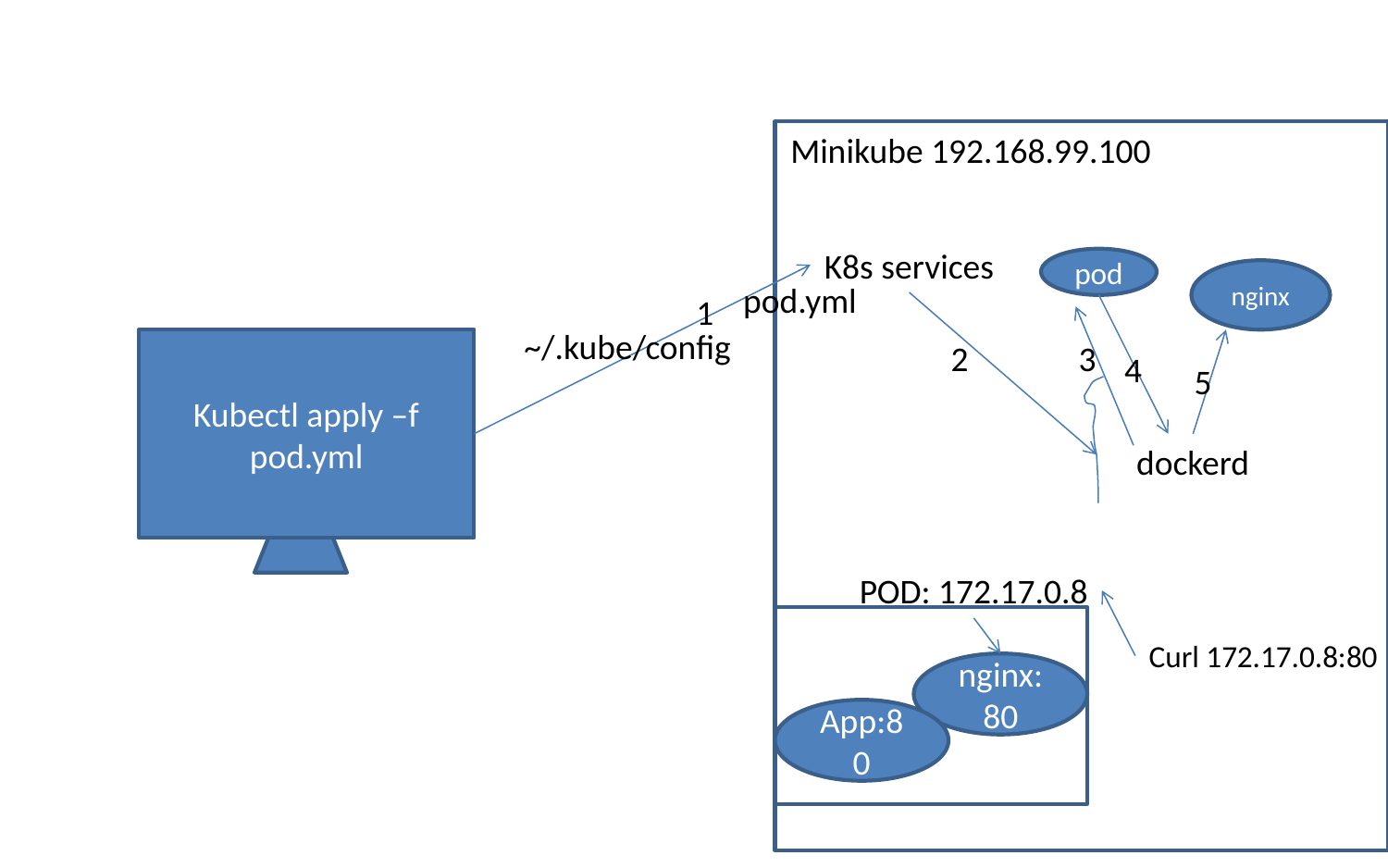

Minikube 192.168.99.100
K8s services
pod
nginx
pod.yml
1
~/.kube/config
Kubectl apply –f pod.yml
2
3
4
5

dockerd

POD: 172.17.0.8

Curl 172.17.0.8:80
nginx:80
App:80